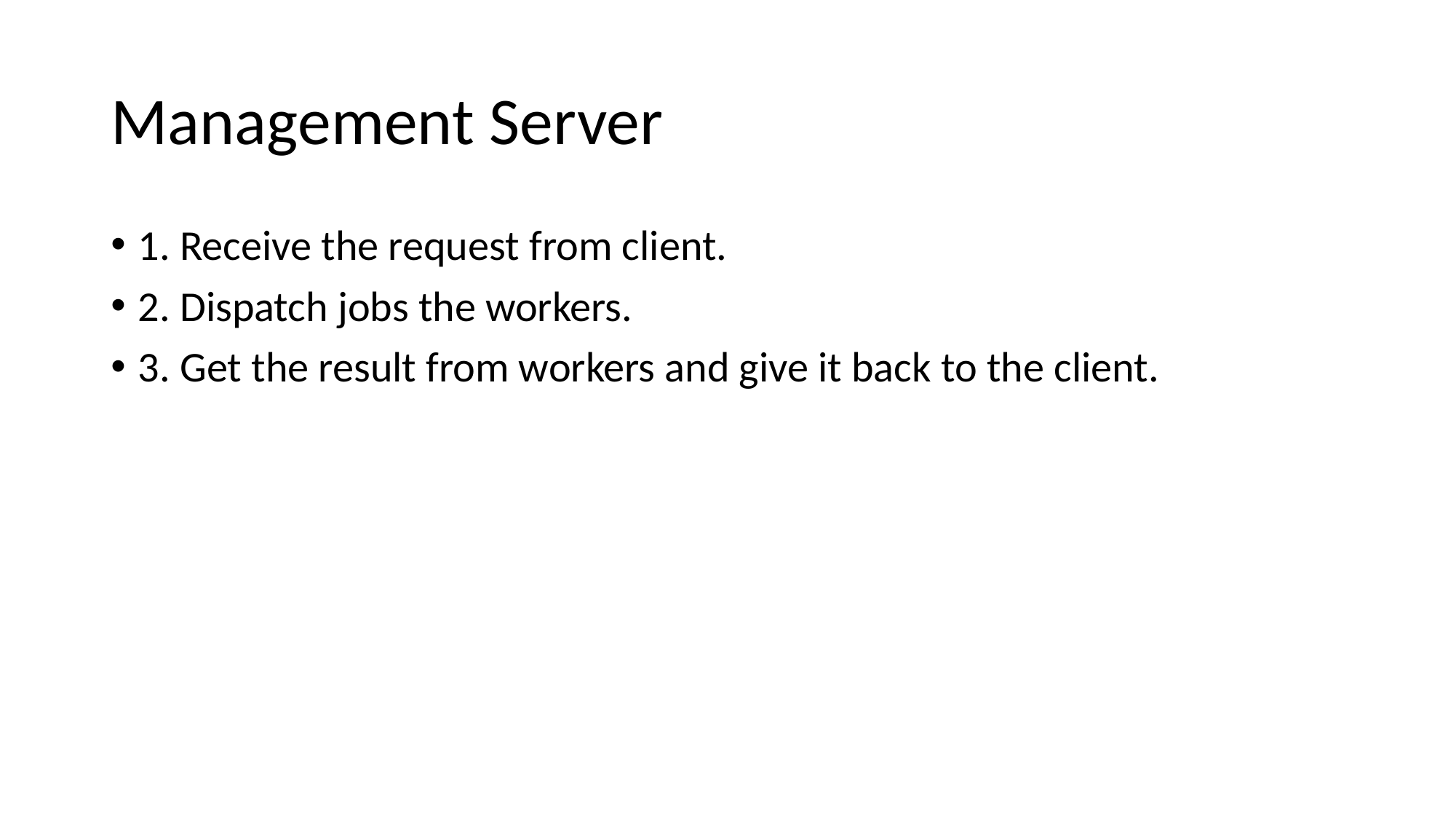

# Management Server
1. Receive the request from client.
2. Dispatch jobs the workers.
3. Get the result from workers and give it back to the client.